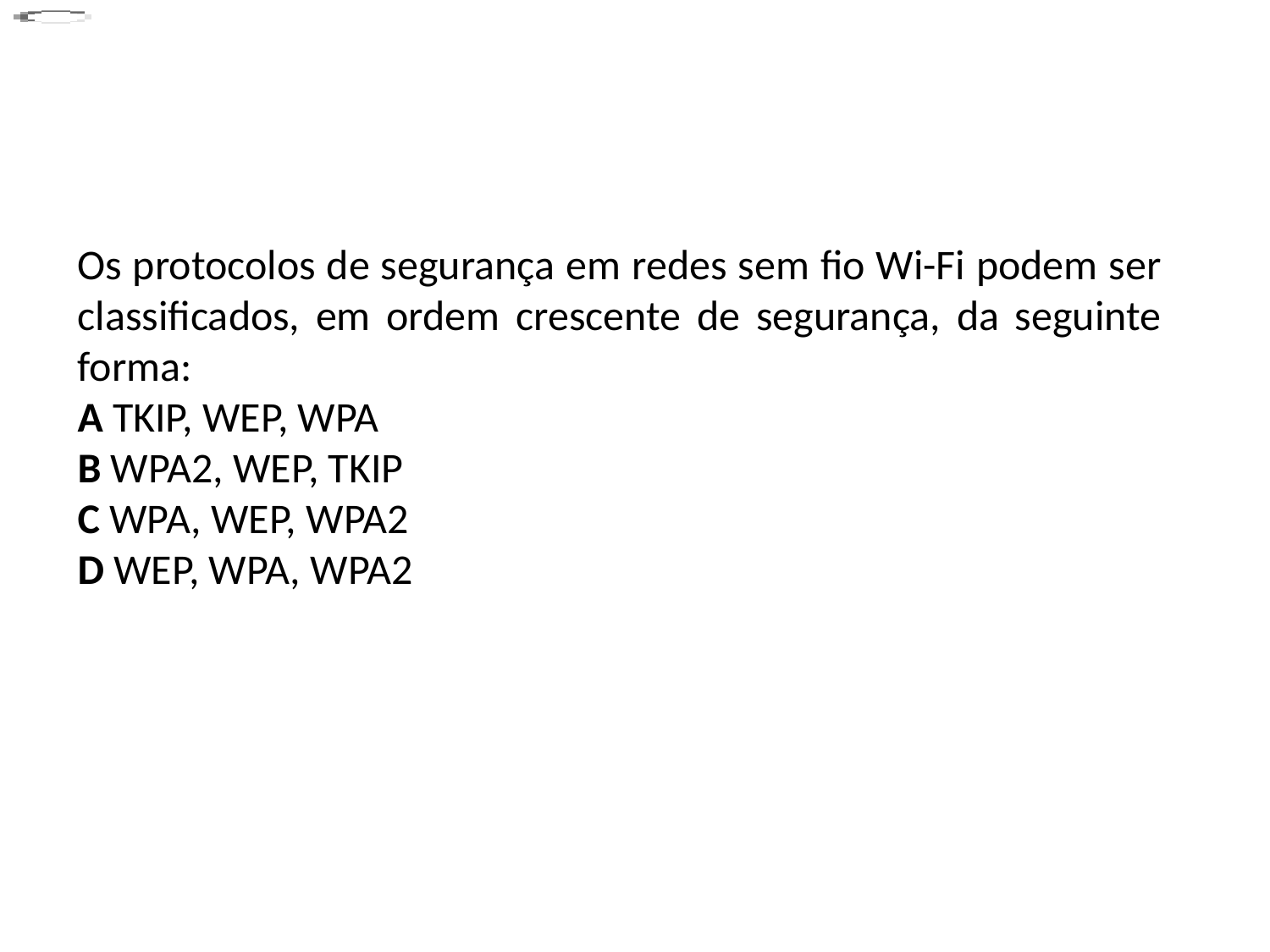

Os protocolos de segurança em redes sem fio Wi-Fi podem ser classificados, em ordem crescente de segurança, da seguinte forma:
A TKIP, WEP, WPA
B WPA2, WEP, TKIP
C WPA, WEP, WPA2
D WEP, WPA, WPA2